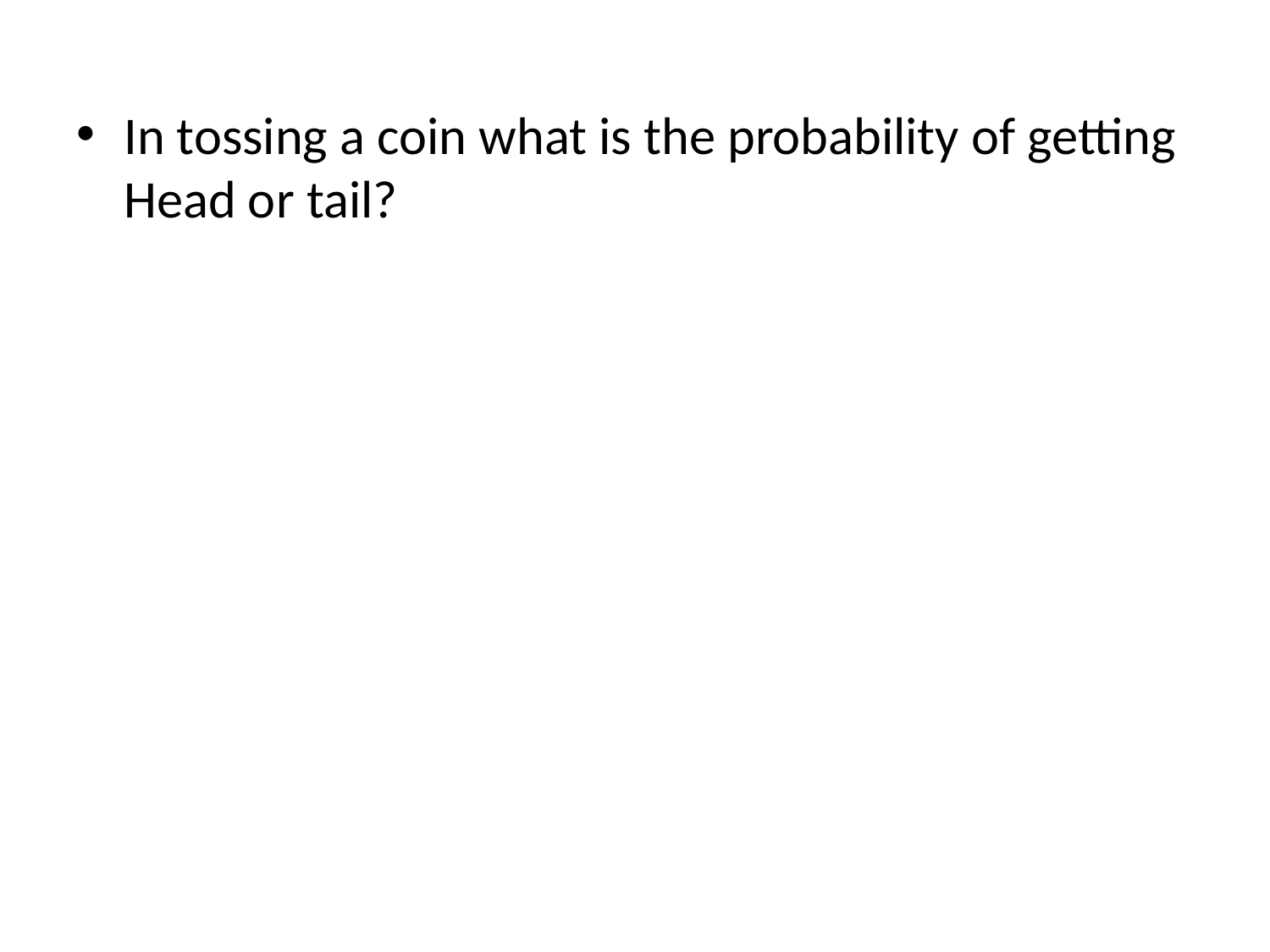

In tossing a coin what is the probability of getting Head or tail?